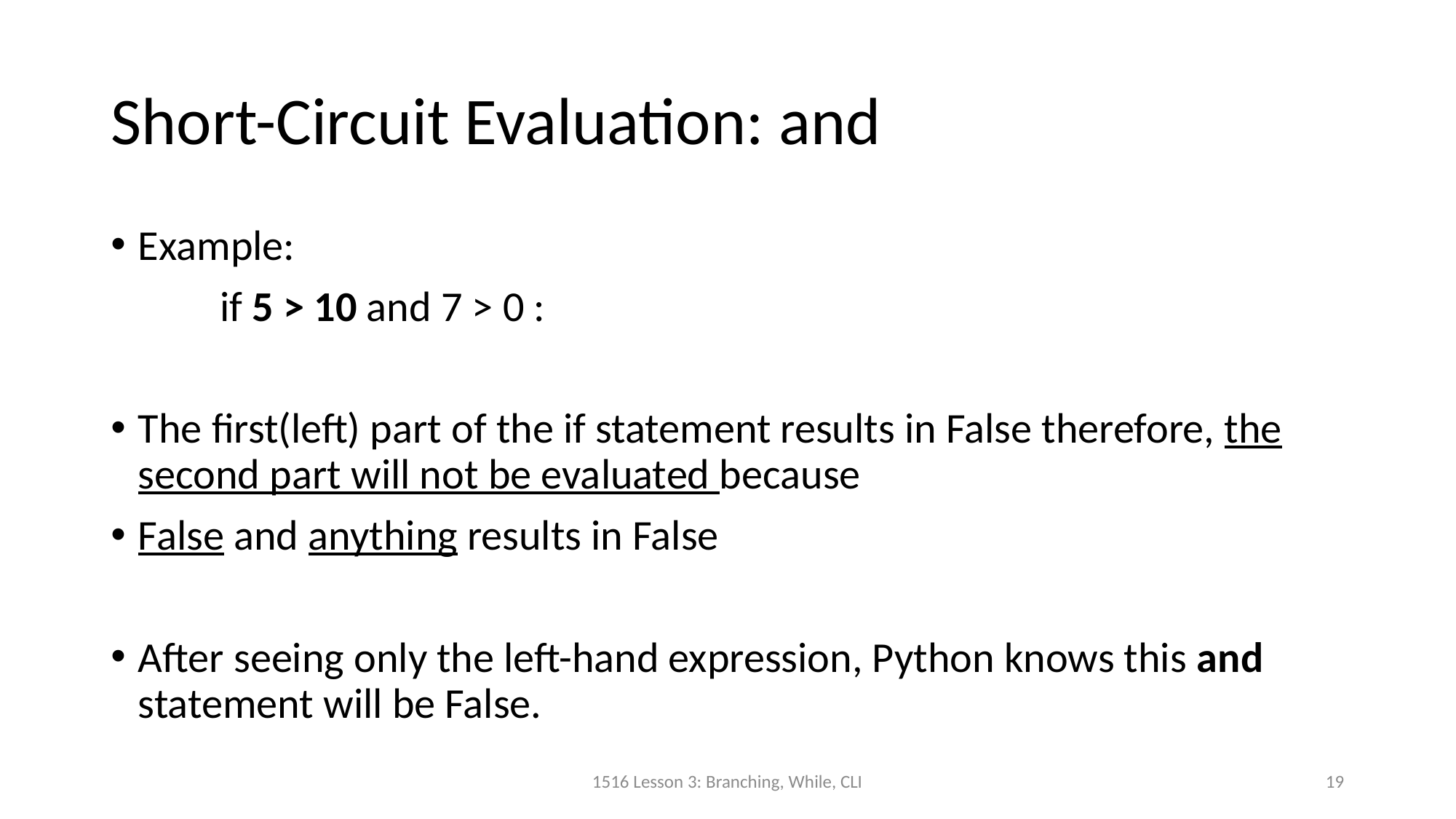

# Short-Circuit Evaluation: and
Example:
	if 5 > 10 and 7 > 0 :

The first(left) part of the if statement results in False therefore, the second part will not be evaluated because
False and anything results in False

After seeing only the left-hand expression, Python knows this and statement will be False.

1516 Lesson 3: Branching, While, CLI
19